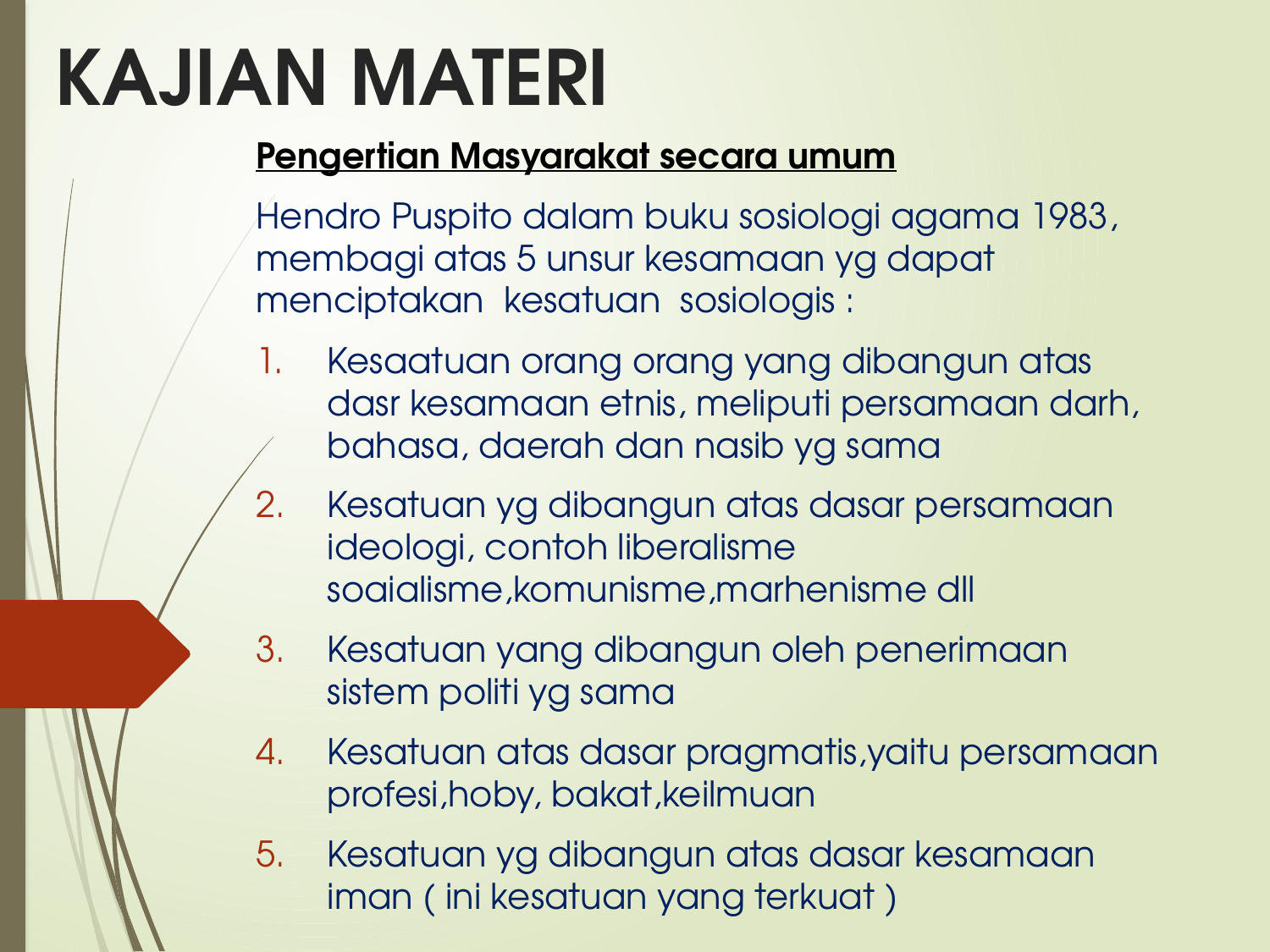

# KAJIAN MATERI
Pengertian Masyarakat secara umum
Hendro Puspito dalam buku sosiologi agama 1983, membagi atas 5 unsur kesamaan yg dapat menciptakan  kesatuan  sosiologis :
Kesaatuan orang orang yang dibangun atas dasr kesamaan etnis, meliputi persamaan darh, bahasa, daerah dan nasib yg sama
Kesatuan yg dibangun atas dasar persamaan ideologi, contoh liberalisme soaialisme,komunisme,marhenisme dll
Kesatuan yang dibangun oleh penerimaan sistem politi yg sama
Kesatuan atas dasar pragmatis,yaitu persamaan profesi,hoby, bakat,keilmuan
Kesatuan yg dibangun atas dasar kesamaan iman ( ini kesatuan yang terkuat )